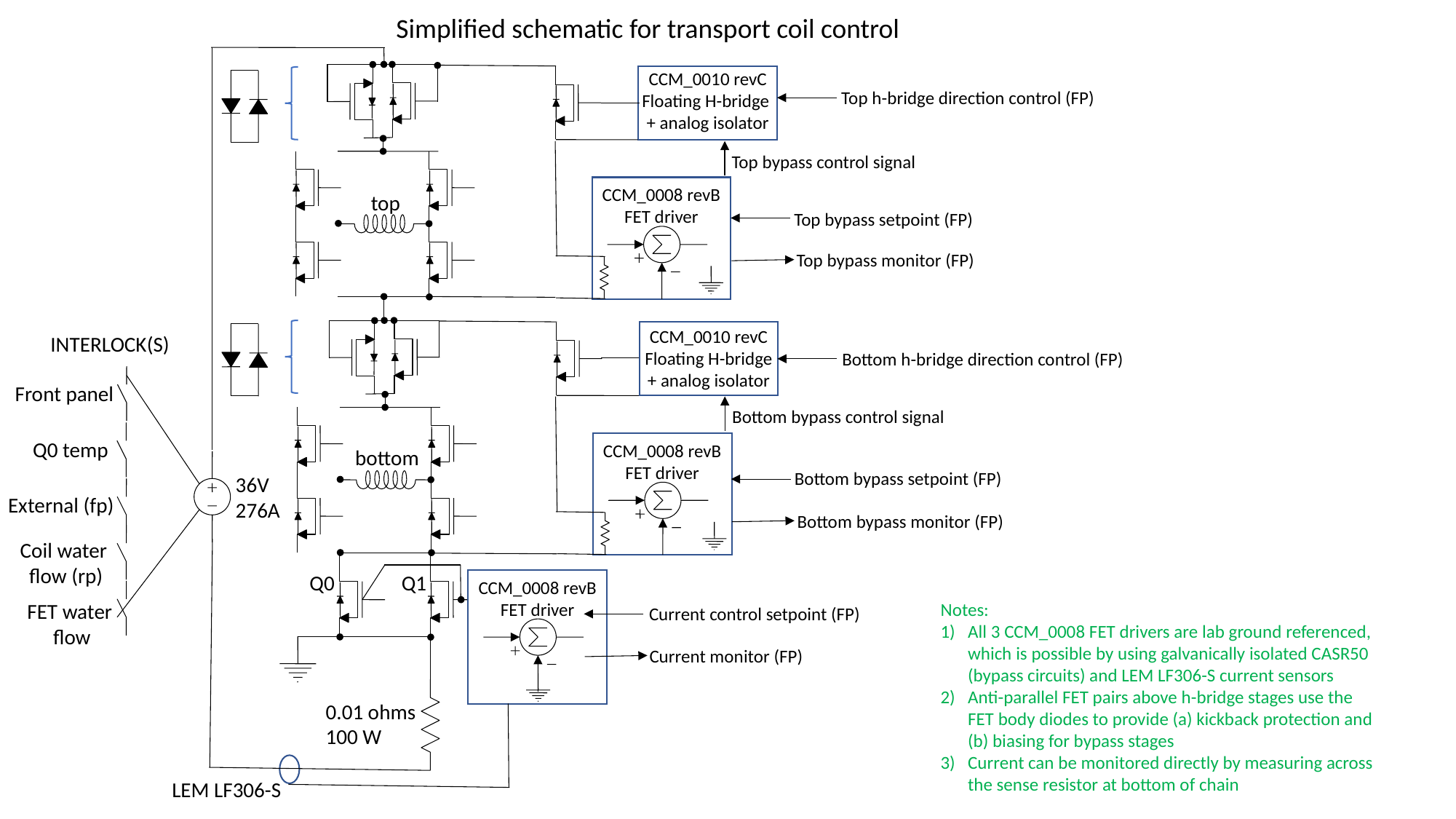

Simplified schematic for transport coil control

CCM_0010 revC
Floating H-bridge
+ analog isolator

CCM_0008 revB
FET driver

Top h-bridge direction control (FP)
Top bypass control signal
top
Top bypass setpoint (FP)
Top bypass monitor (FP)

CCM_0010 revC
Floating H-bridge
+ analog isolator

CCM_0008 revB
FET driver

INTERLOCK(S)
Bottom h-bridge direction control (FP)
Front panel

Q0 temp

External (fp)

Coil water
flow (rp)

FET water
flow

Bottom bypass control signal

bottom

Bottom bypass setpoint (FP)
36V
276A

Bottom bypass monitor (FP)

Q0
Q1

CCM_0008 revB
FET driver

Notes:
All 3 CCM_0008 FET drivers are lab ground referenced, which is possible by using galvanically isolated CASR50 (bypass circuits) and LEM LF306-S current sensors
Anti-parallel FET pairs above h-bridge stages use the FET body diodes to provide (a) kickback protection and (b) biasing for bypass stages
Current can be monitored directly by measuring across the sense resistor at bottom of chain
Current control setpoint (FP)

Current monitor (FP)

0.01 ohms
100 W

LEM LF306-S